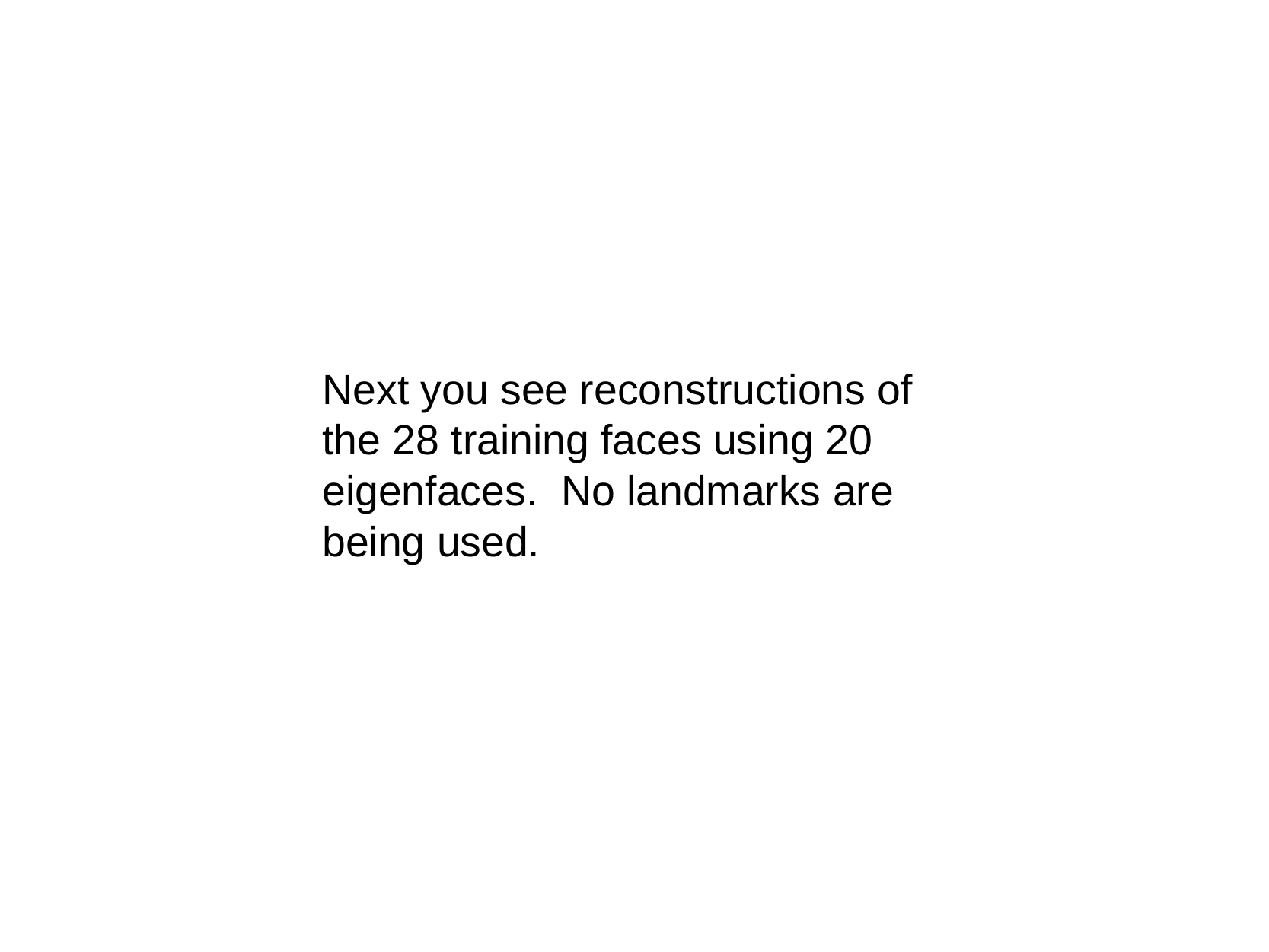

Next you see reconstructions of the 28 training faces using 20 eigenfaces.  No landmarks are being used.